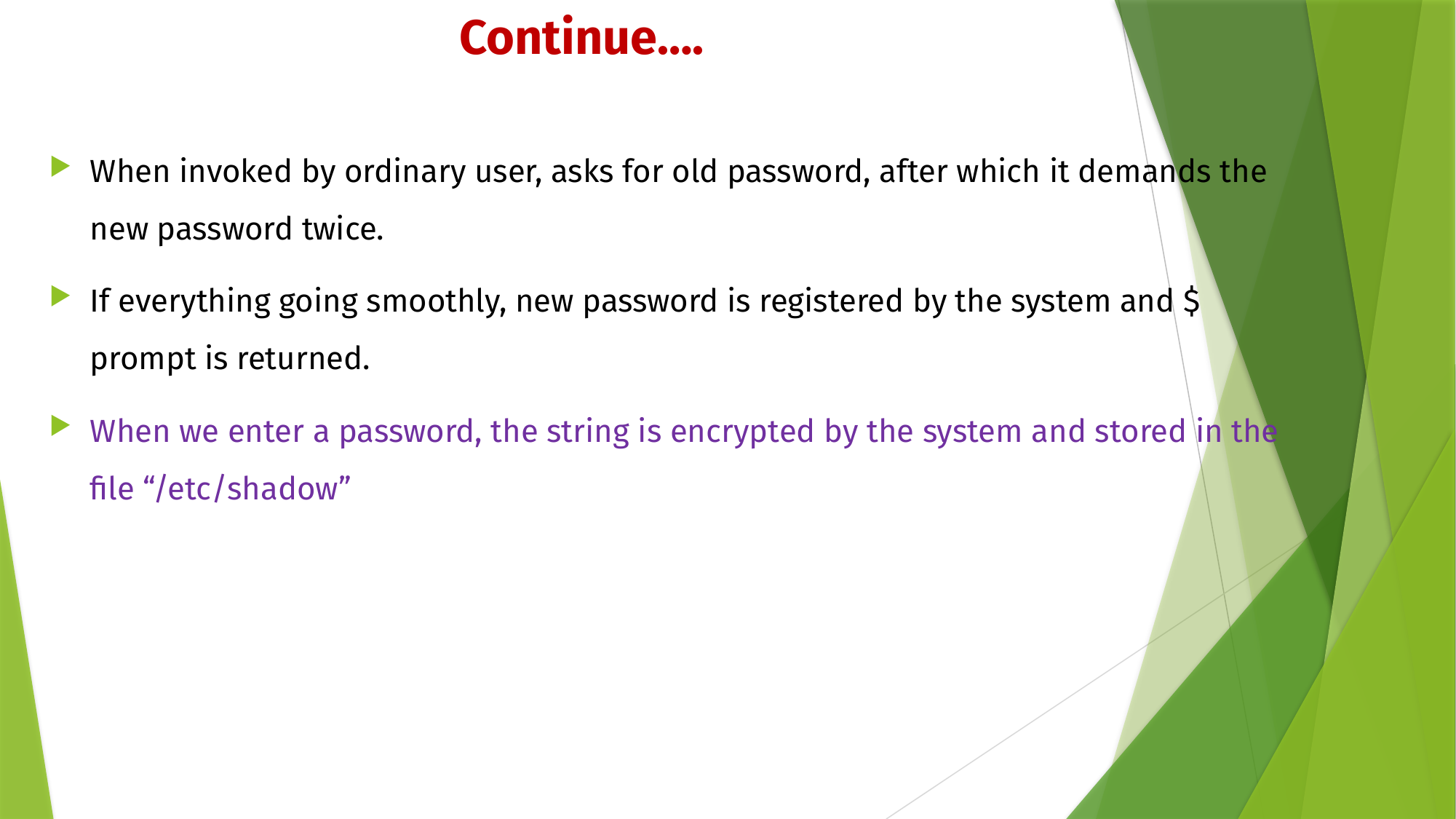

# Continue….
When invoked by ordinary user, asks for old password, after which it demands the new password twice.
If everything going smoothly, new password is registered by the system and $ prompt is returned.
When we enter a password, the string is encrypted by the system and stored in the file “/etc/shadow”